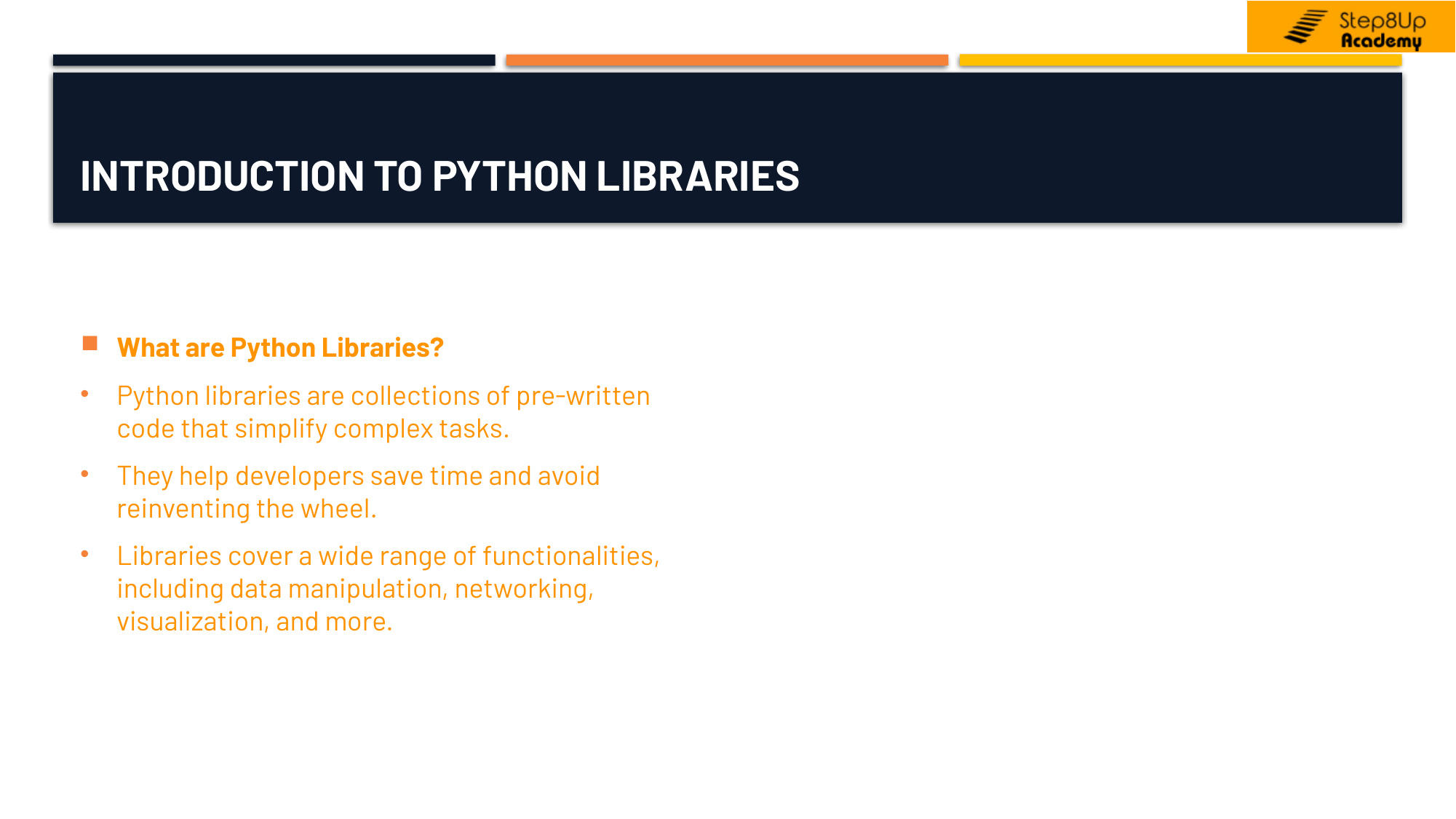

# Introduction to Python Libraries
What are Python Libraries?
Python libraries are collections of pre-written code that simplify complex tasks.
They help developers save time and avoid reinventing the wheel.
Libraries cover a wide range of functionalities, including data manipulation, networking, visualization, and more.